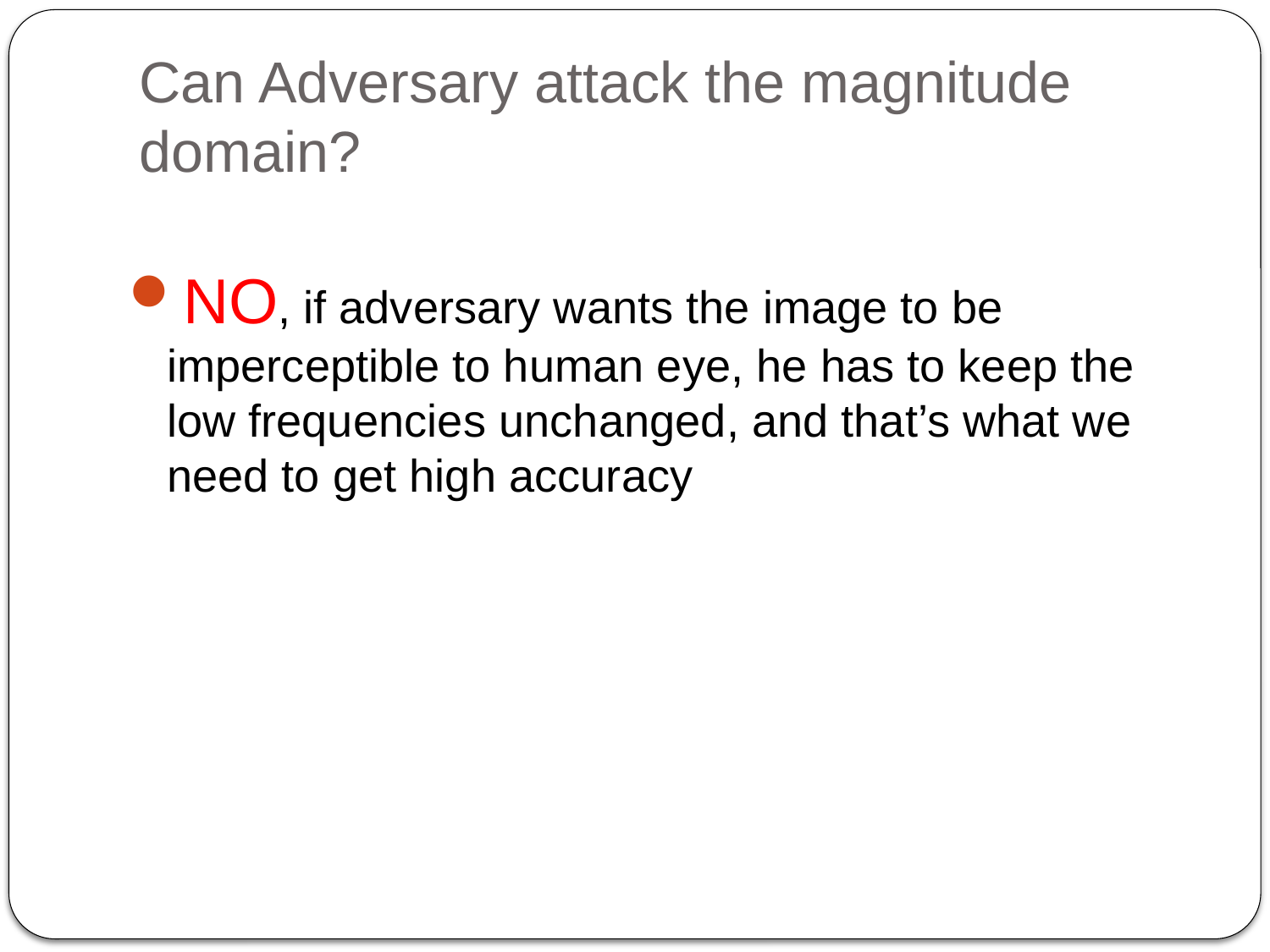

# Can Adversary attack the magnitude domain?
NO, if adversary wants the image to be imperceptible to human eye, he has to keep the low frequencies unchanged, and that’s what we need to get high accuracy